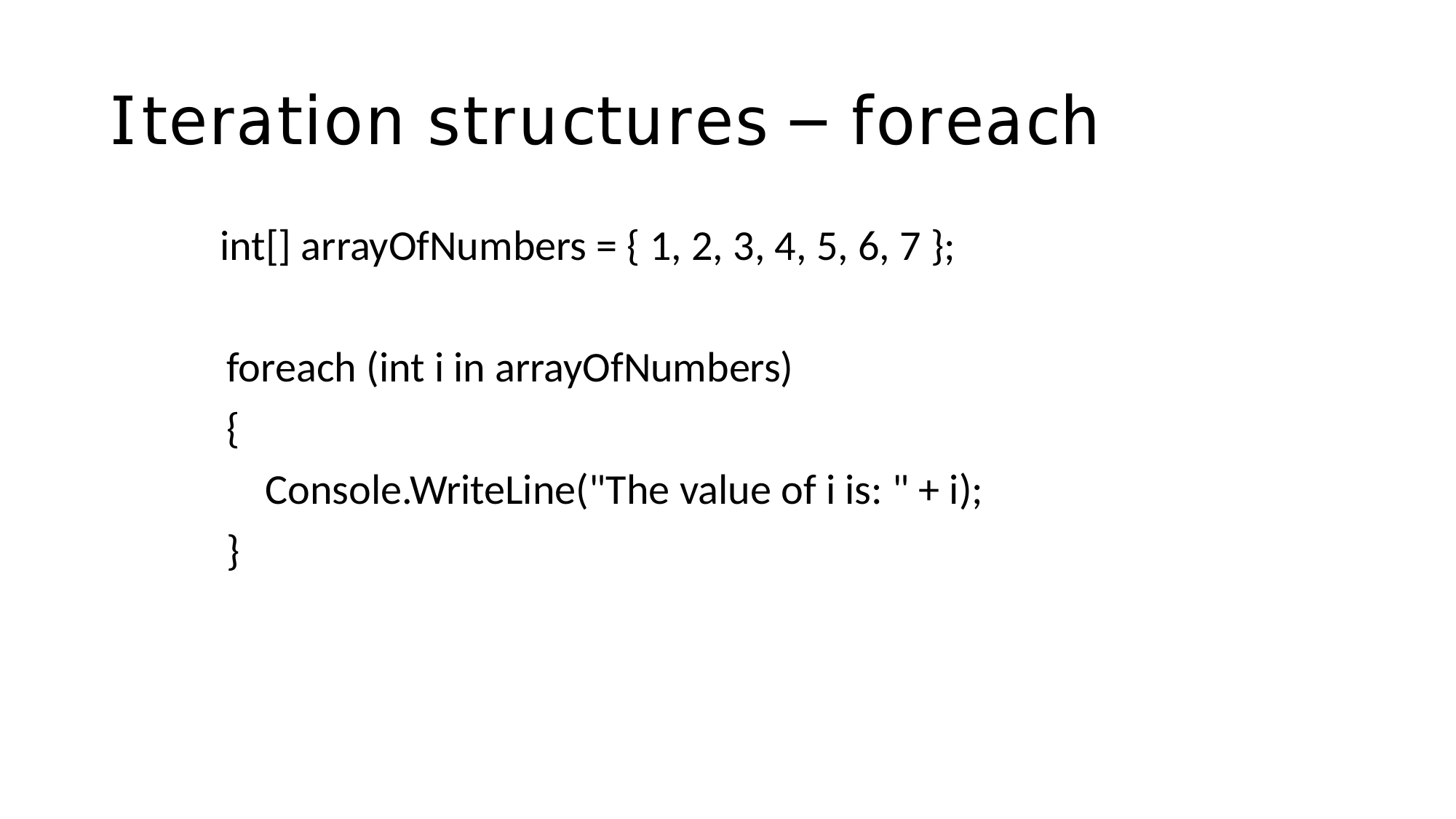

# Iteration structures – foreach
	int[] arrayOfNumbers = { 1, 2, 3, 4, 5, 6, 7 };

            foreach (int i in arrayOfNumbers)
            {
                Console.WriteLine("The value of i is: " + i);
            }